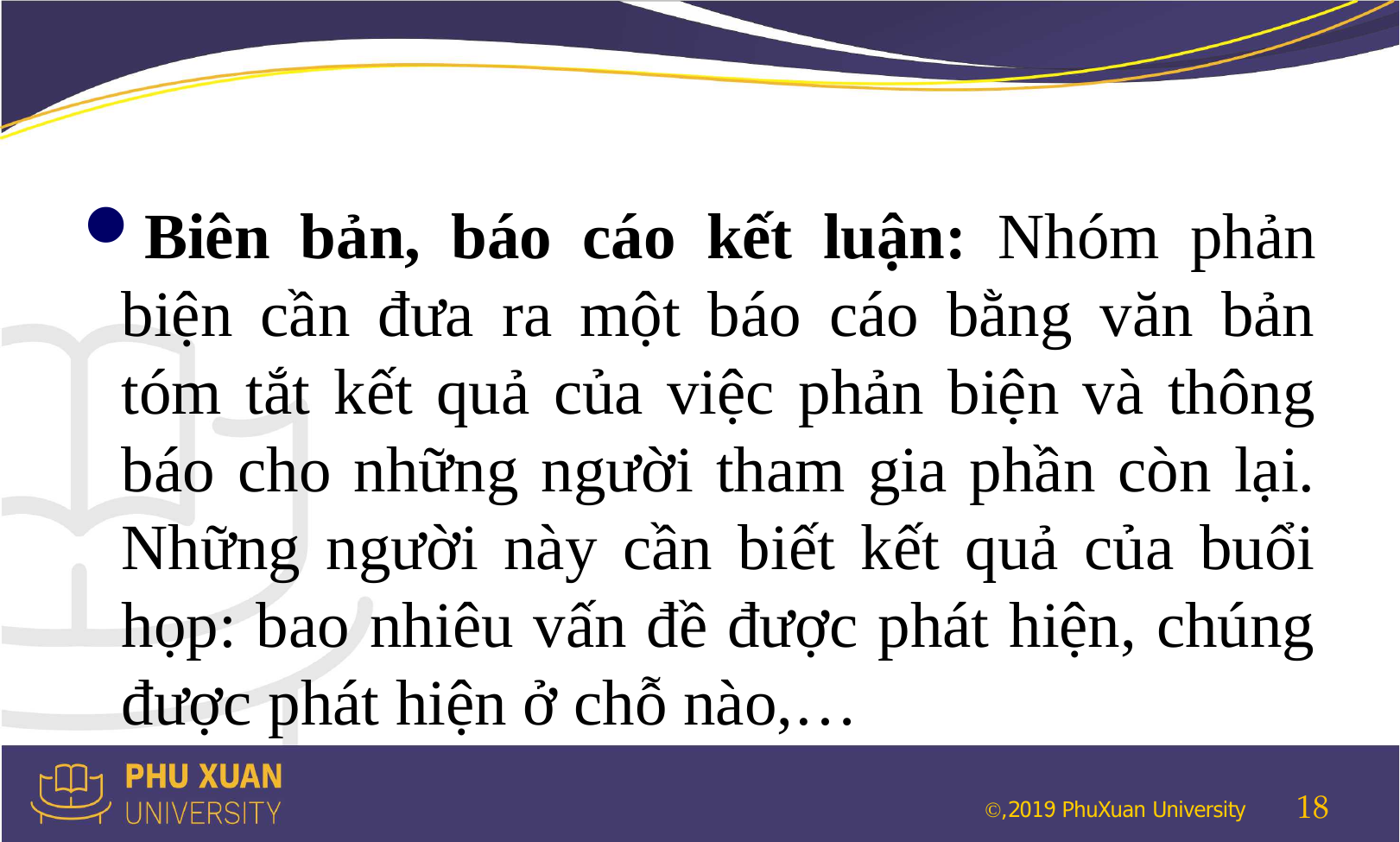

#
Biên bản, báo cáo kết luận: Nhóm phản biện cần đưa ra một báo cáo bằng văn bản tóm tắt kết quả của việc phản biện và thông báo cho những người tham gia phần còn lại. Những người này cần biết kết quả của buổi họp: bao nhiêu vấn đề được phát hiện, chúng được phát hiện ở chỗ nào,…

18